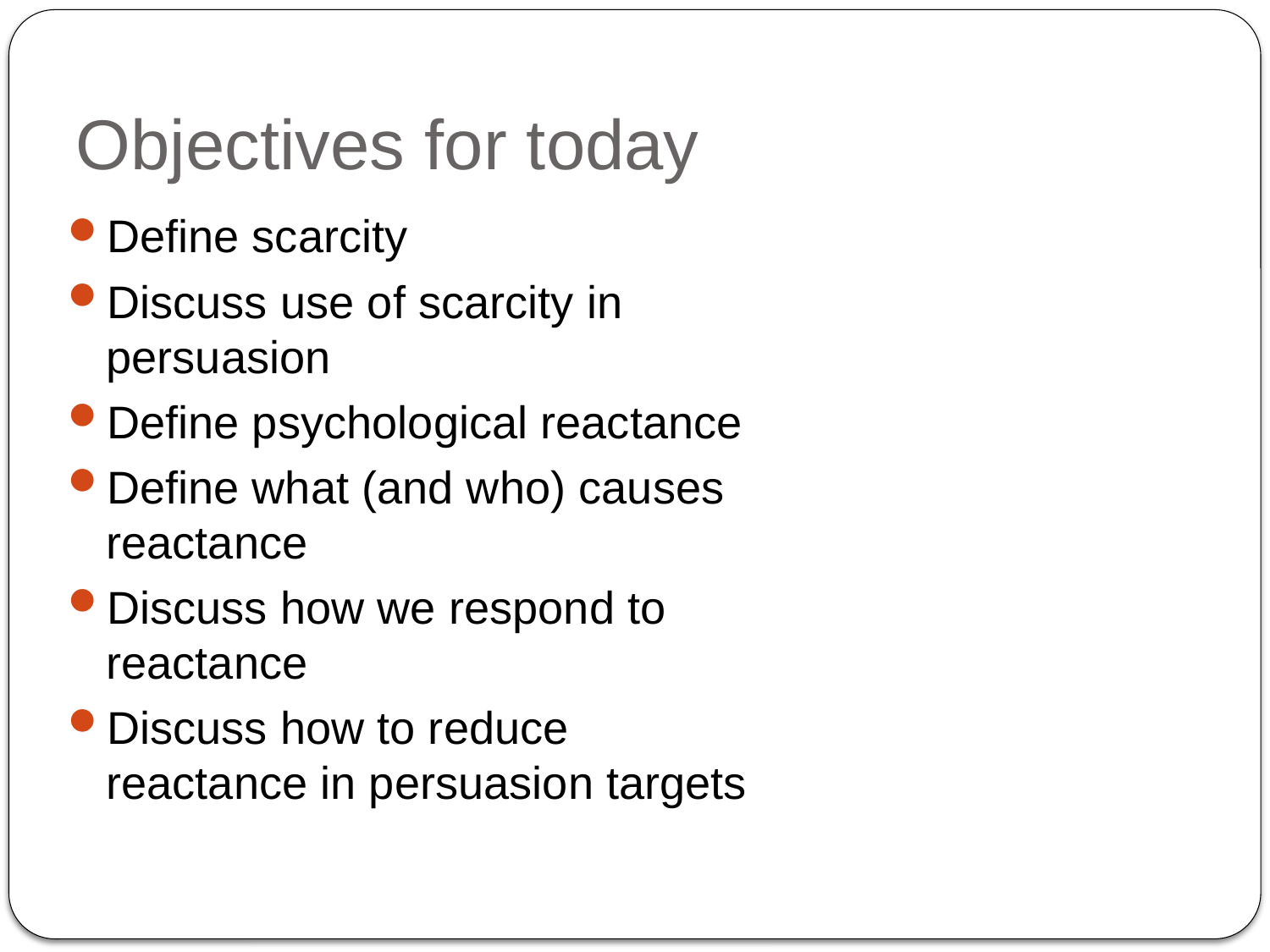

# Objectives for today
Define scarcity
Discuss use of scarcity in persuasion
Define psychological reactance
Define what (and who) causes reactance
Discuss how we respond to reactance
Discuss how to reduce reactance in persuasion targets